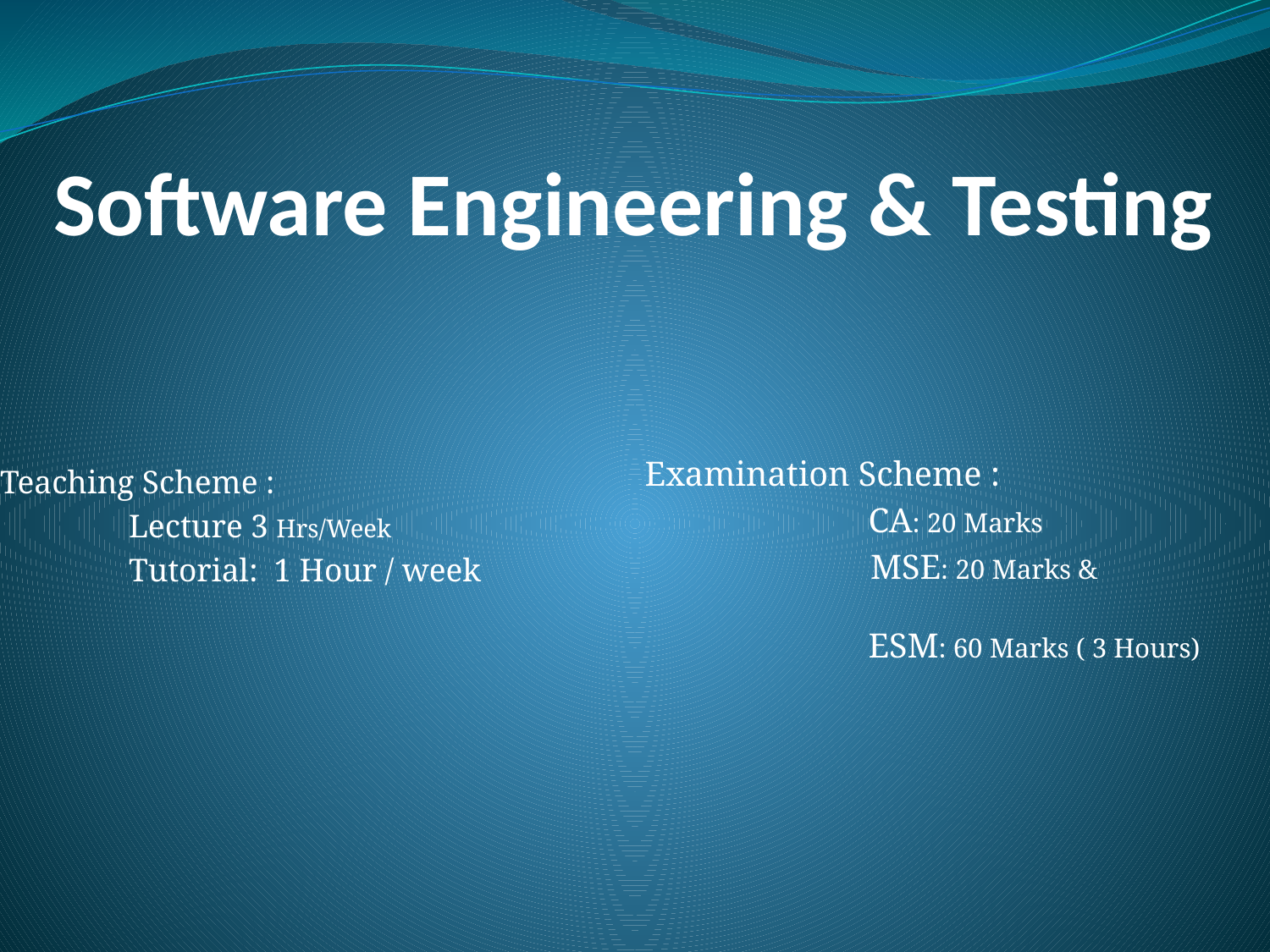

# Software Engineering & Testing
Examination Scheme :
                                CA: 20 Marks
                          MSE: 20 Marks &
                                ESM: 60 Marks ( 3 Hours)
Teaching Scheme :
                Lecture 3 Hrs/Week
                Tutorial:  1 Hour / week